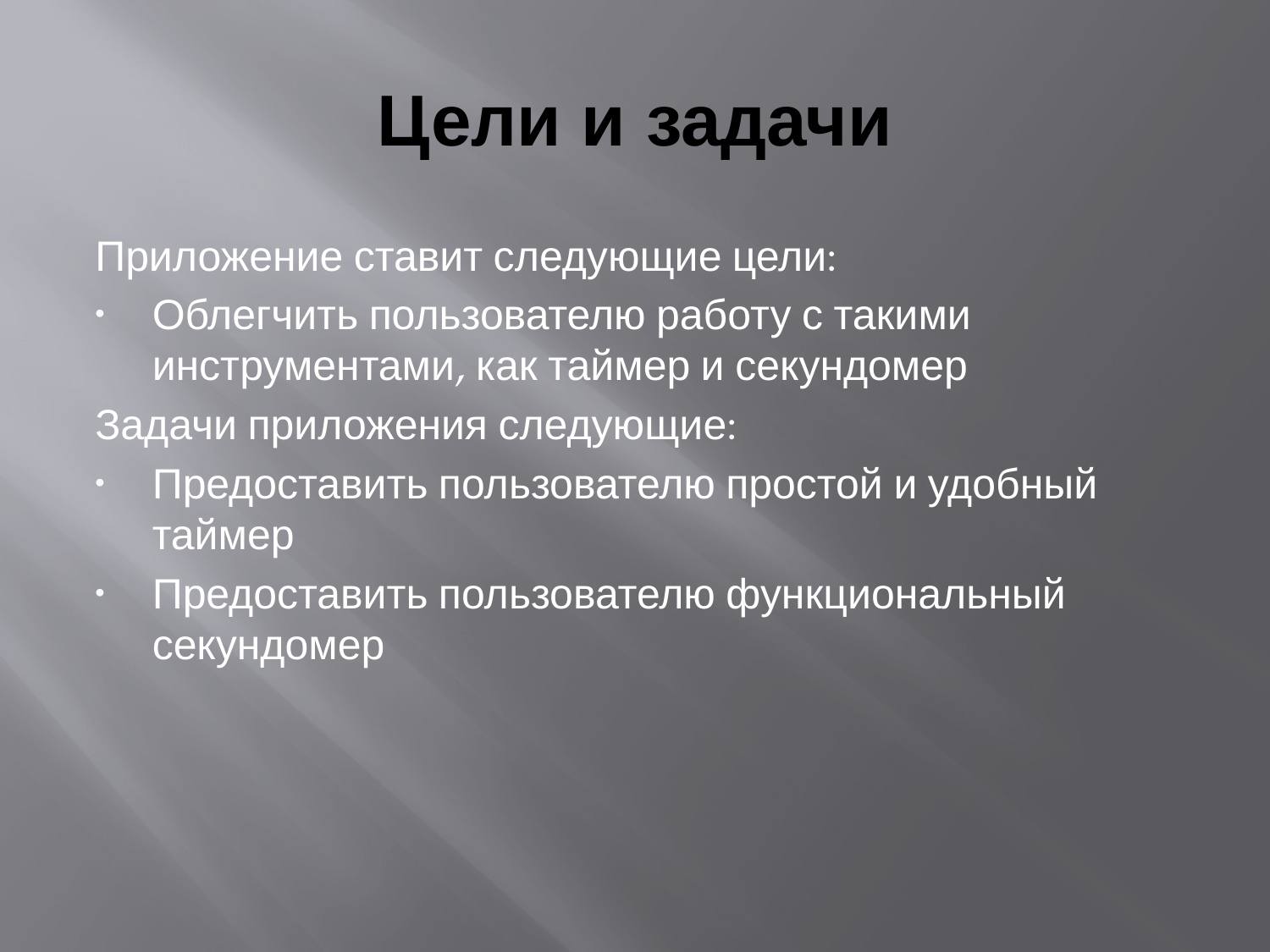

# Цели и задачи
Приложение ставит следующие цели:
Облегчить пользователю работу с такими инструментами, как таймер и секундомер
Задачи приложения следующие:
Предоставить пользователю простой и удобный таймер
Предоставить пользователю функциональный секундомер